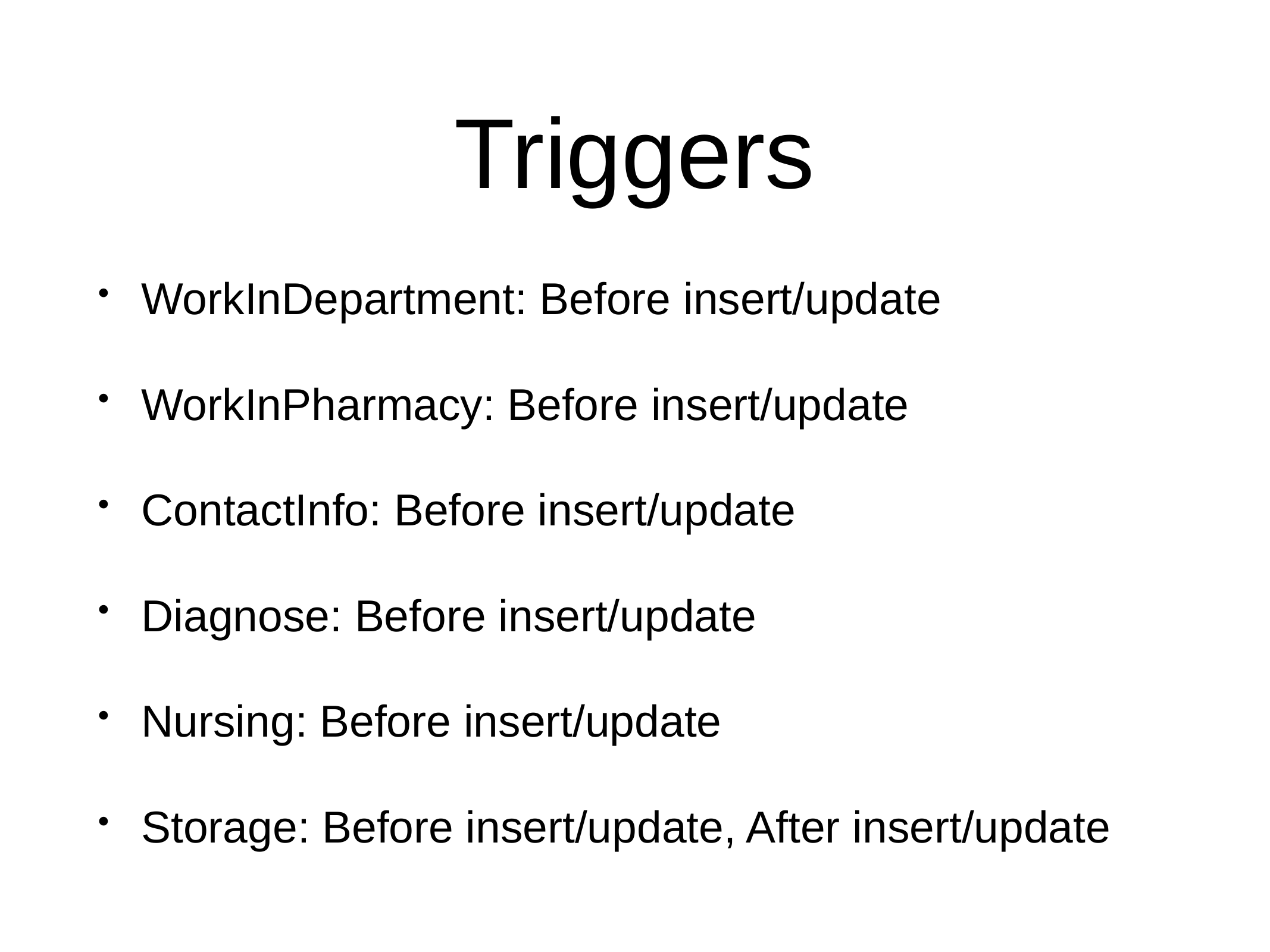

# Triggers
WorkInDepartment: Before insert/update
WorkInPharmacy: Before insert/update
ContactInfo: Before insert/update
Diagnose: Before insert/update
Nursing: Before insert/update
Storage: Before insert/update, After insert/update